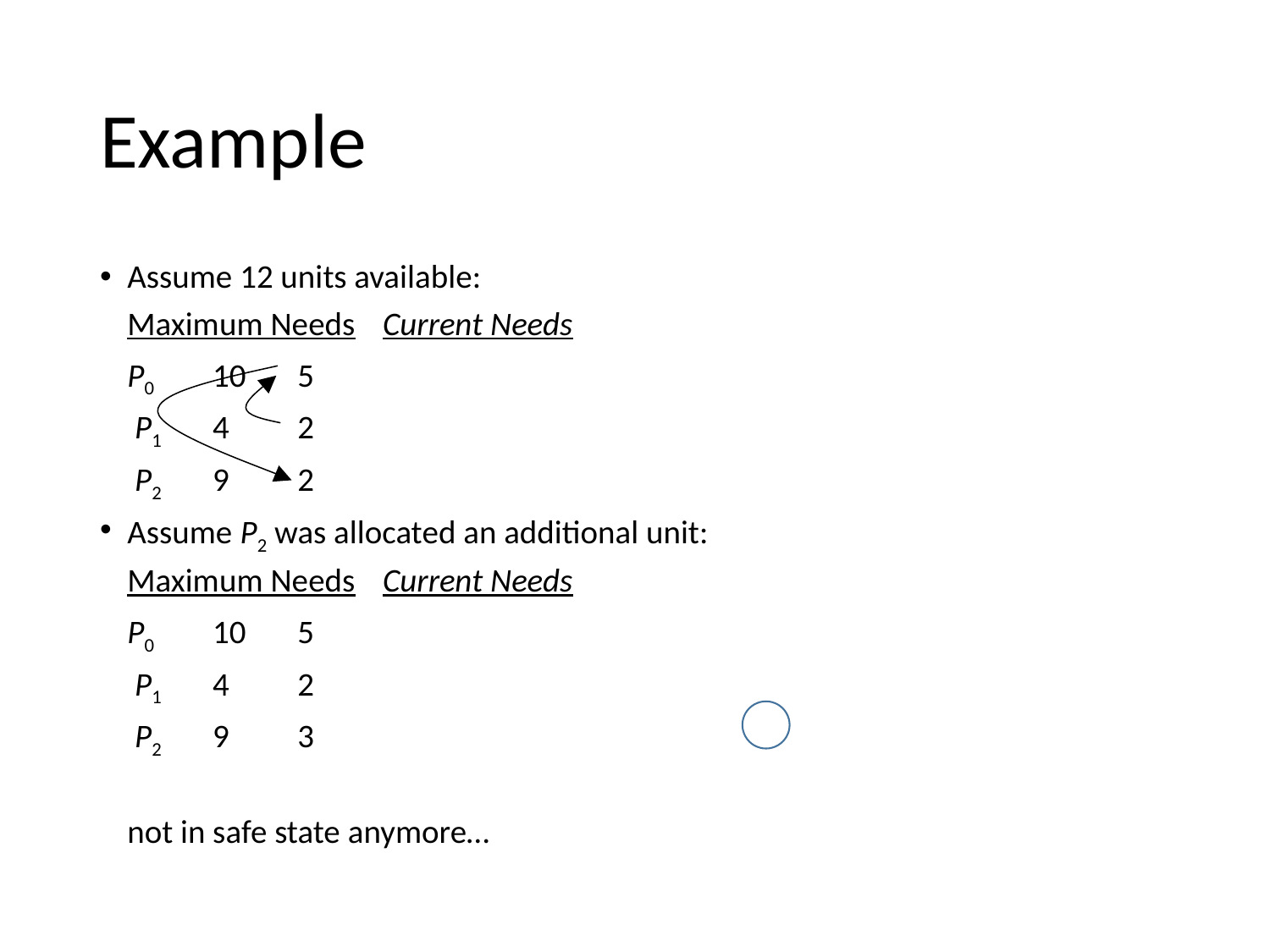

# Example
Assume 12 units available:
			Maximum Needs		Current Needs
		P0	10		5
		 P1	4 		2
		 P2	9		2
Assume P2 was allocated an additional unit:
			Maximum Needs		Current Needs
		P0	10		5
		 P1	4 		2
		 P2	9		3

	not in safe state anymore…